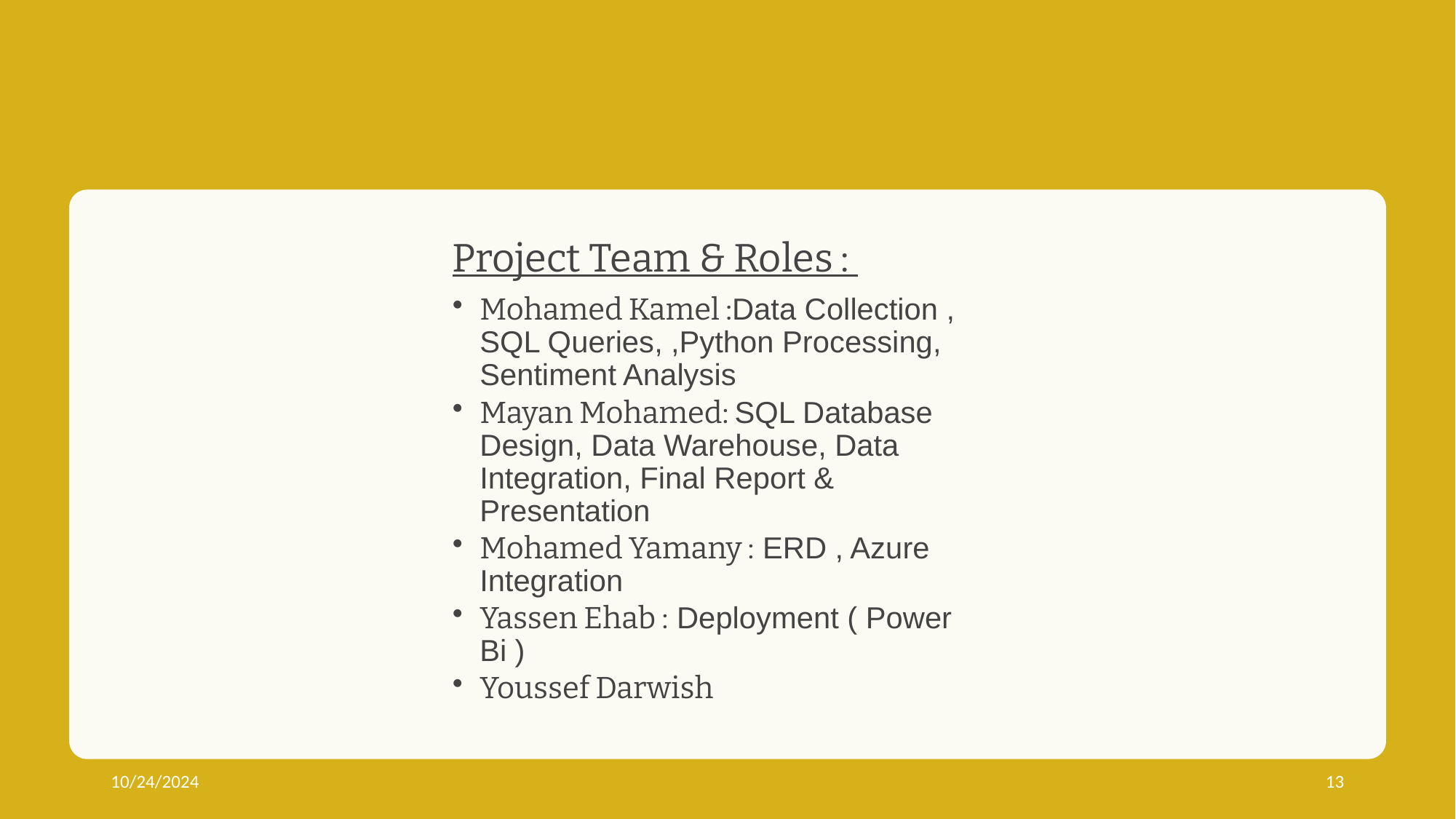

Project Team & Roles :
Mohamed Kamel :Data Collection , SQL Queries, ,Python Processing, Sentiment Analysis
Mayan Mohamed: SQL Database Design, Data Warehouse, Data Integration, Final Report & Presentation
Mohamed Yamany : ERD , Azure Integration
Yassen Ehab : Deployment ( Power Bi )
Youssef Darwish
10/24/2024
13